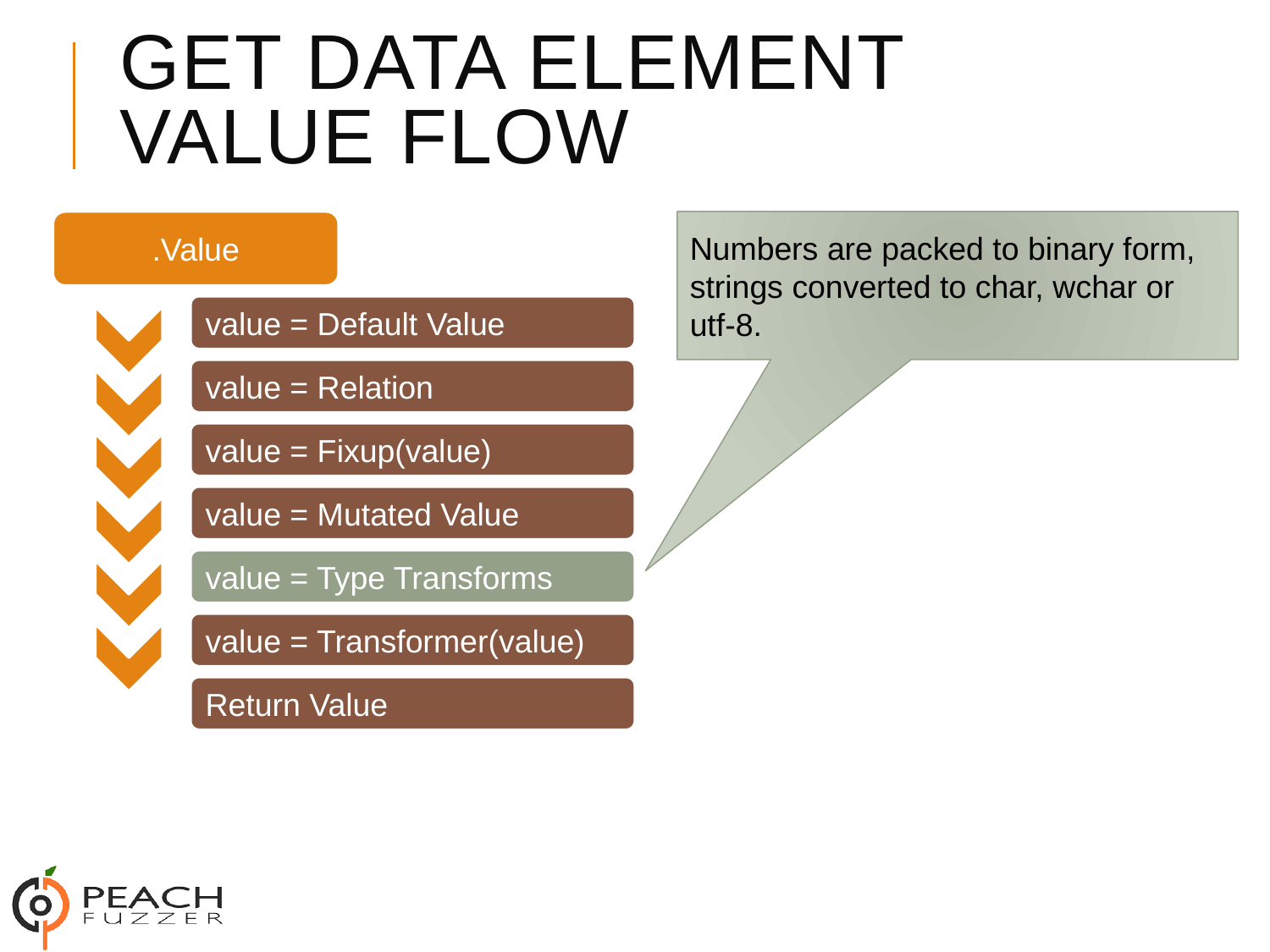

# Get Data Element Value Flow
.Value
Numbers are packed to binary form, strings converted to char, wchar or utf-8.
value = Default Value

value = Relation

value = Fixup(value)

value = Mutated Value

value = Type Transforms

value = Transformer(value)

Return Value